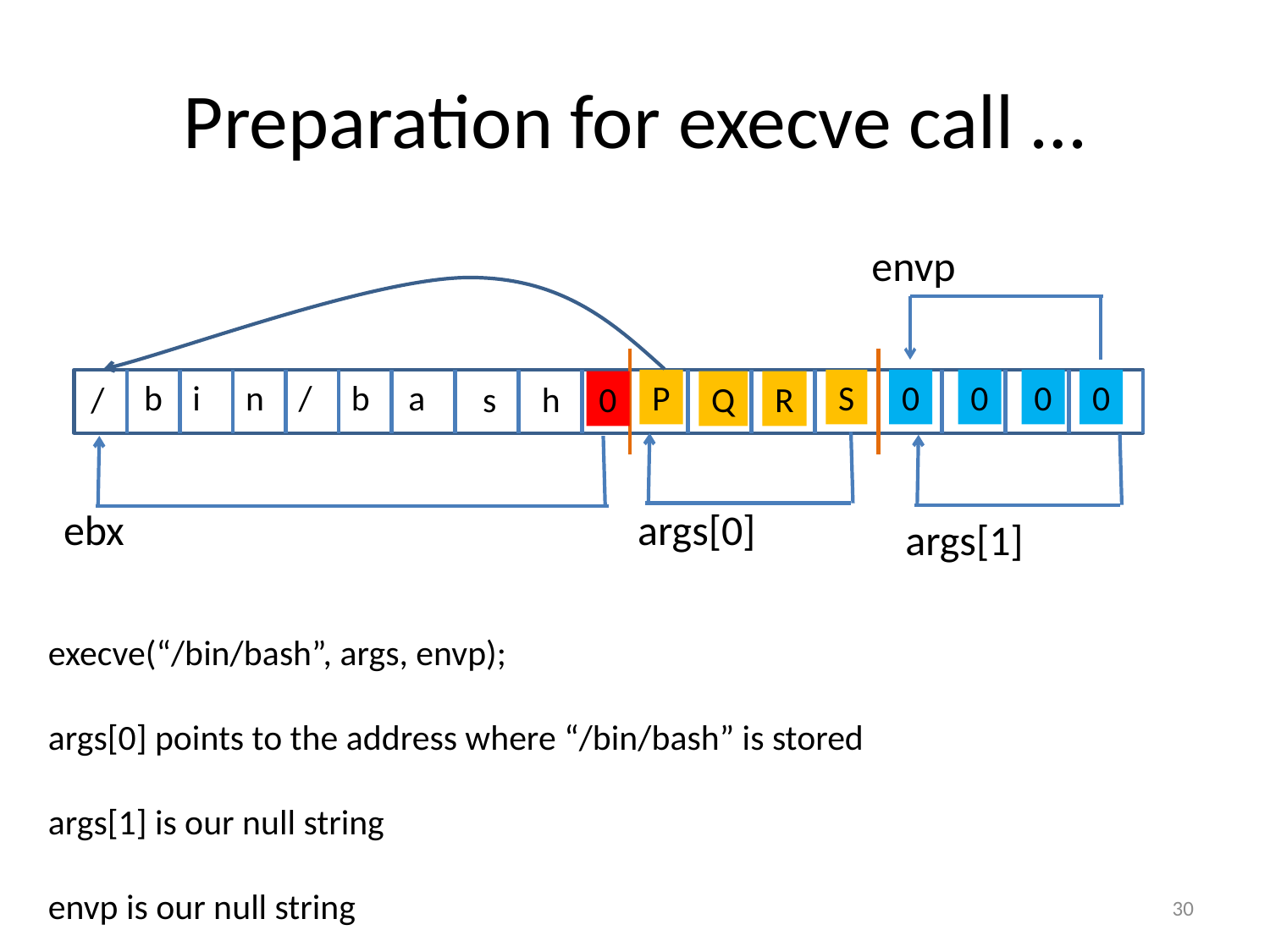

# Preparation for execve call …
envp

b
i
n
/
b
a
P
S
0
0
0
0
/
s
h
0
Q
R
ebx
args[0]
args[1]
execve(“/bin/bash”, args, envp);

args[0] points to the address where “/bin/bash” is stored

args[1] is our null string

envp is our null string
30